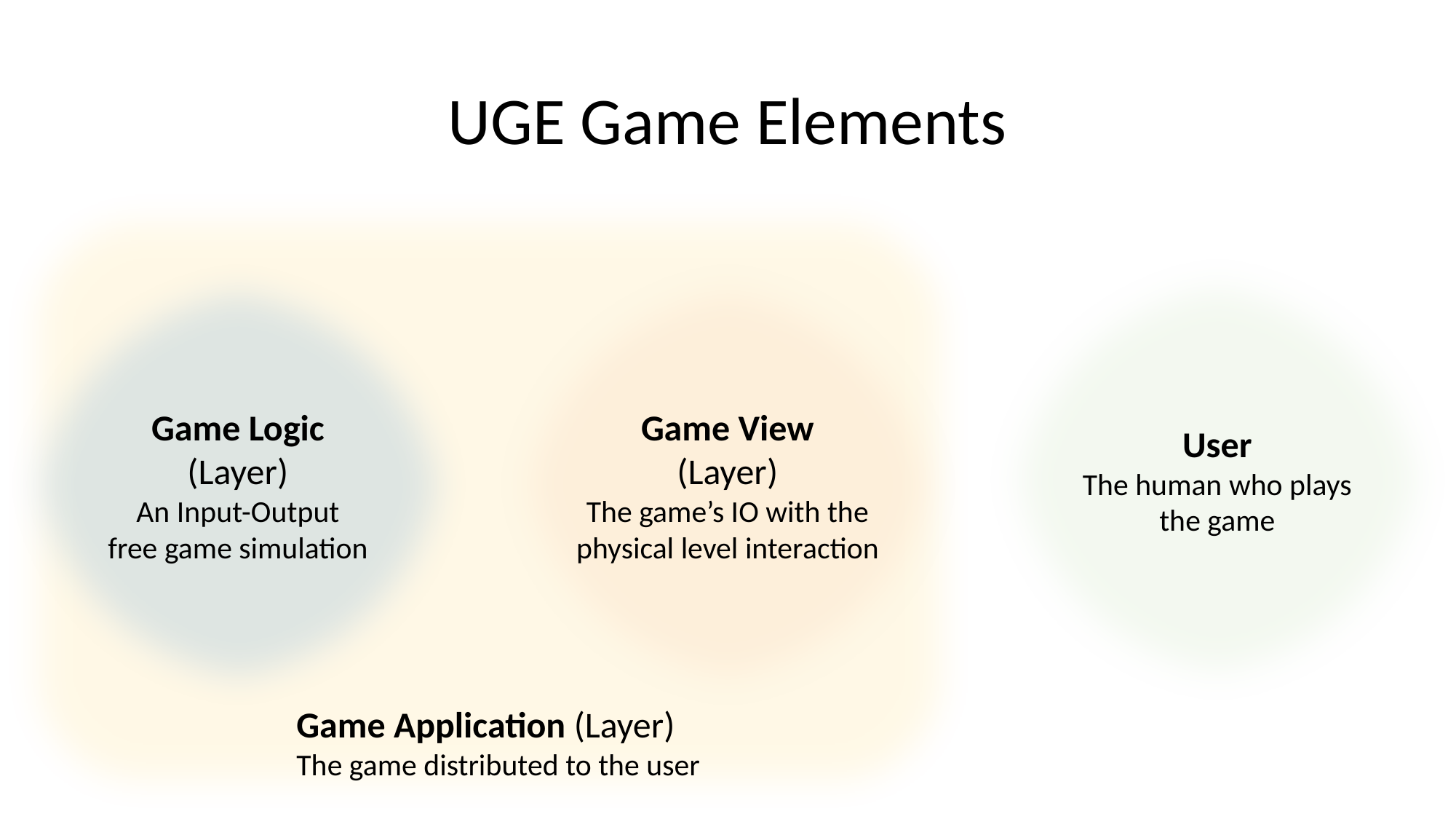

# UGE Game Elements

User
The human who plays the game
Game Logic
(Layer)
An Input-Output
free game simulation
Game View
(Layer)
The game’s IO with the
physical level interaction
Game Application (Layer)
The game distributed to the user